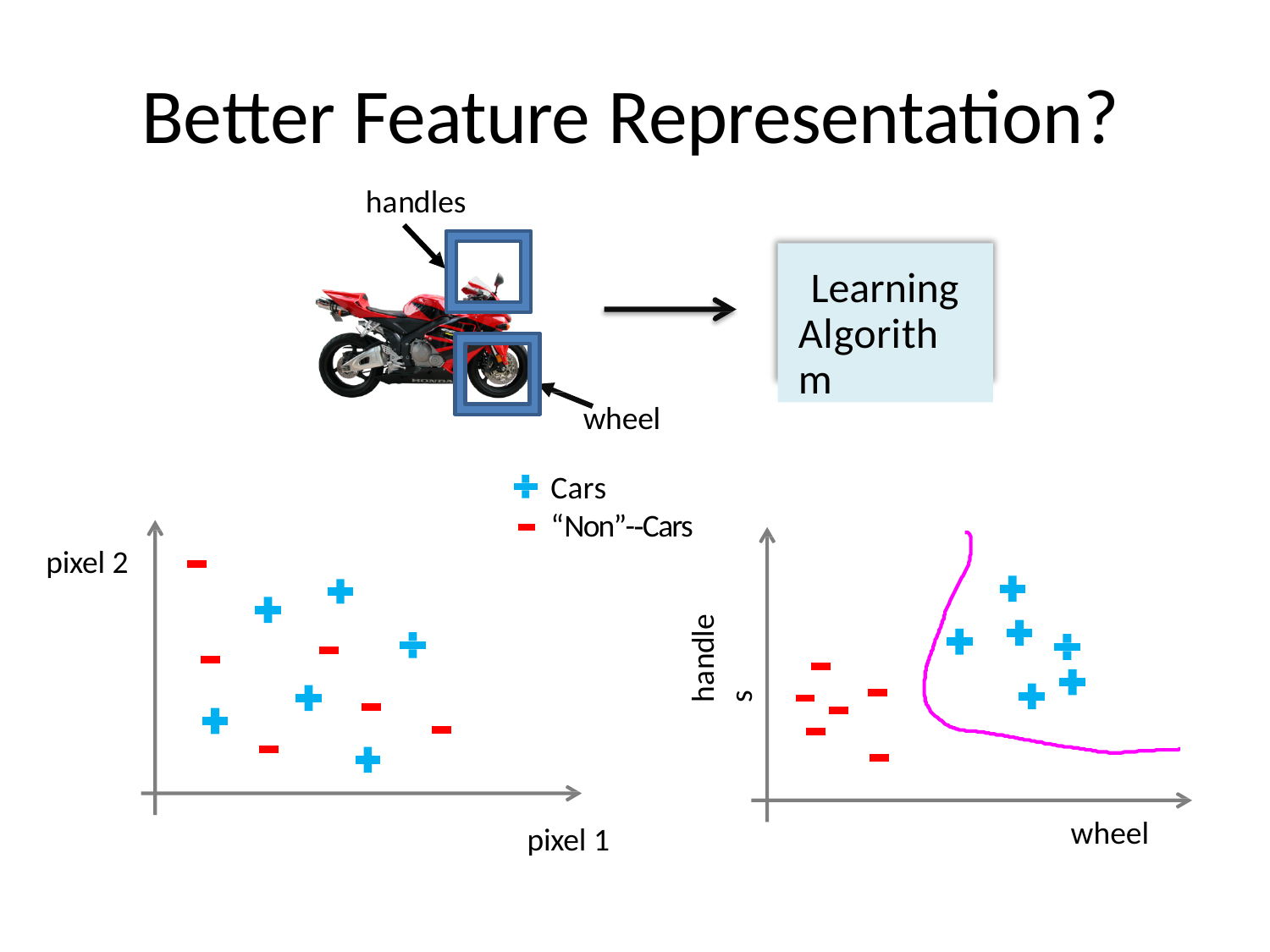

# Better Feature Representation?
handles

Learning  Algorithm

wheel
Cars
“Non”-­‐Cars

pixel 2

handles

wheel
pixel 1